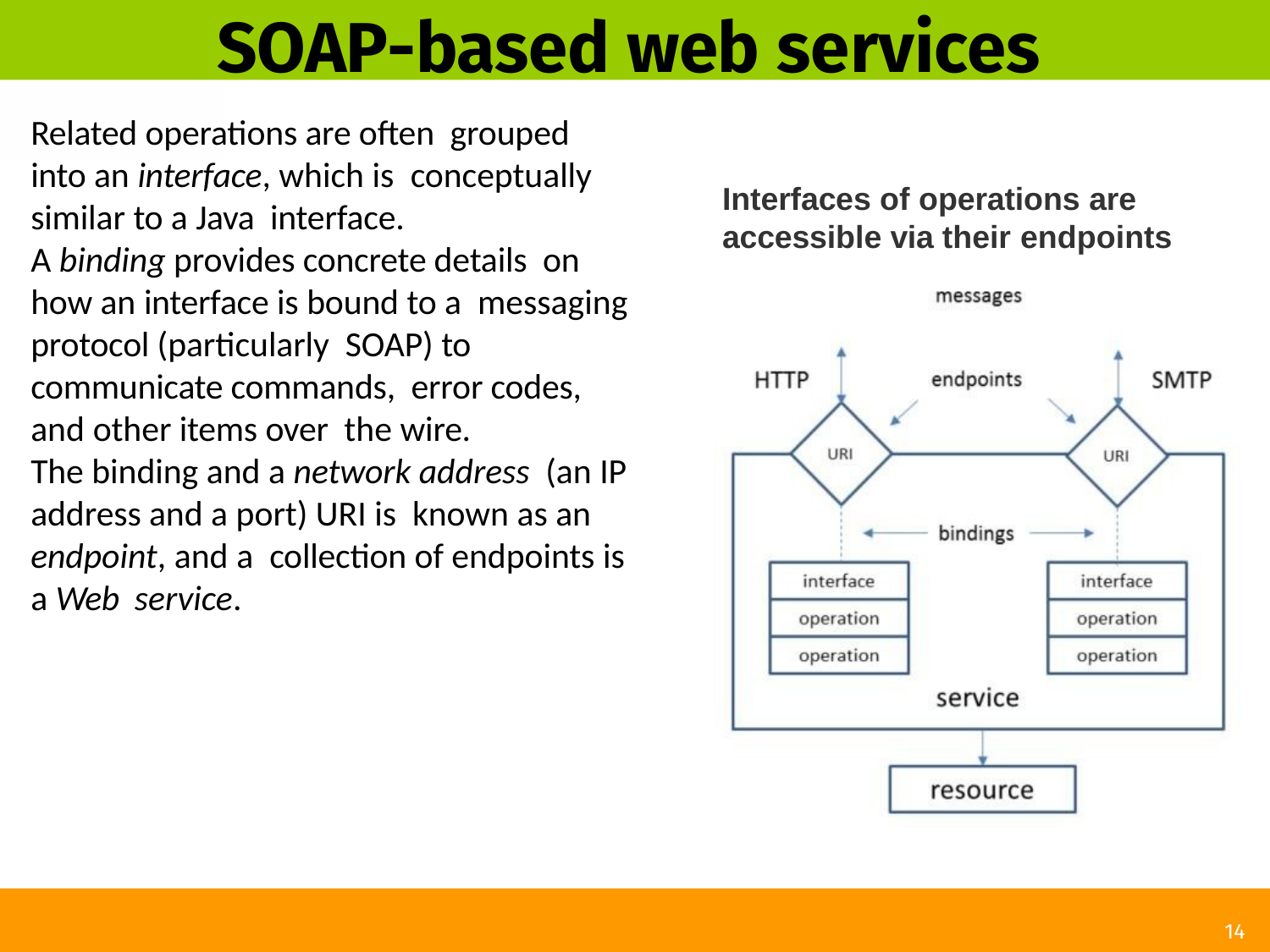

# SOAP-based web services
Related operations are often  grouped into an interface, which is  conceptually similar to a Java  interface.
A binding provides concrete details  on how an interface is bound to a  messaging protocol (particularly  SOAP) to communicate commands,  error codes, and other items over  the wire.
The binding and a network address  (an IP address and a port) URI is  known as an endpoint, and a  collection of endpoints is a Web  service.
Interfaces of operations are
accessible via their endpoints

14